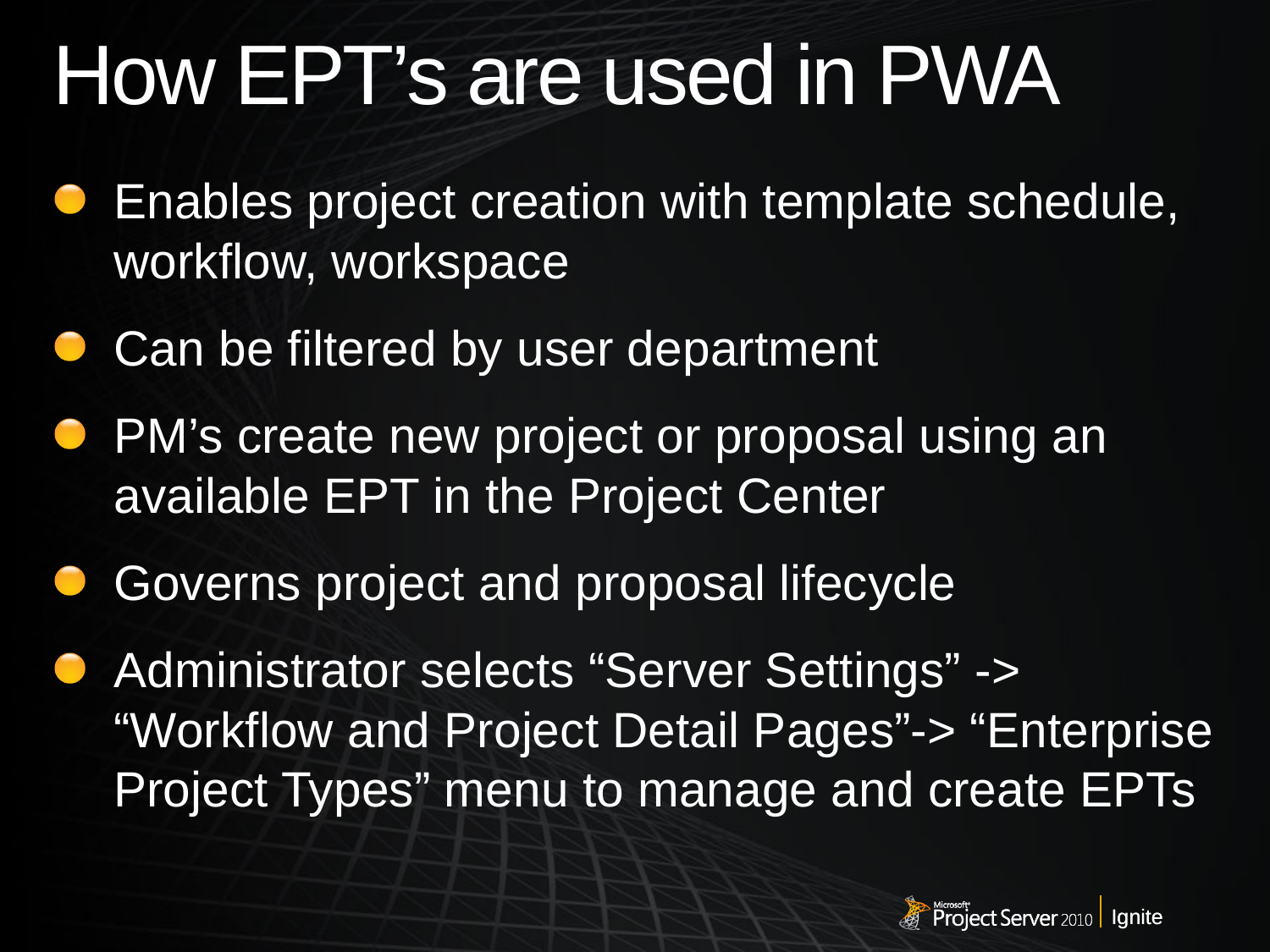

# How EPT’s are used in PWA
Enables project creation with template schedule, workflow, workspace
Can be filtered by user department
PM’s create new project or proposal using an available EPT in the Project Center
Governs project and proposal lifecycle
Administrator selects “Server Settings” -> “Workflow and Project Detail Pages”-> “Enterprise Project Types” menu to manage and create EPTs